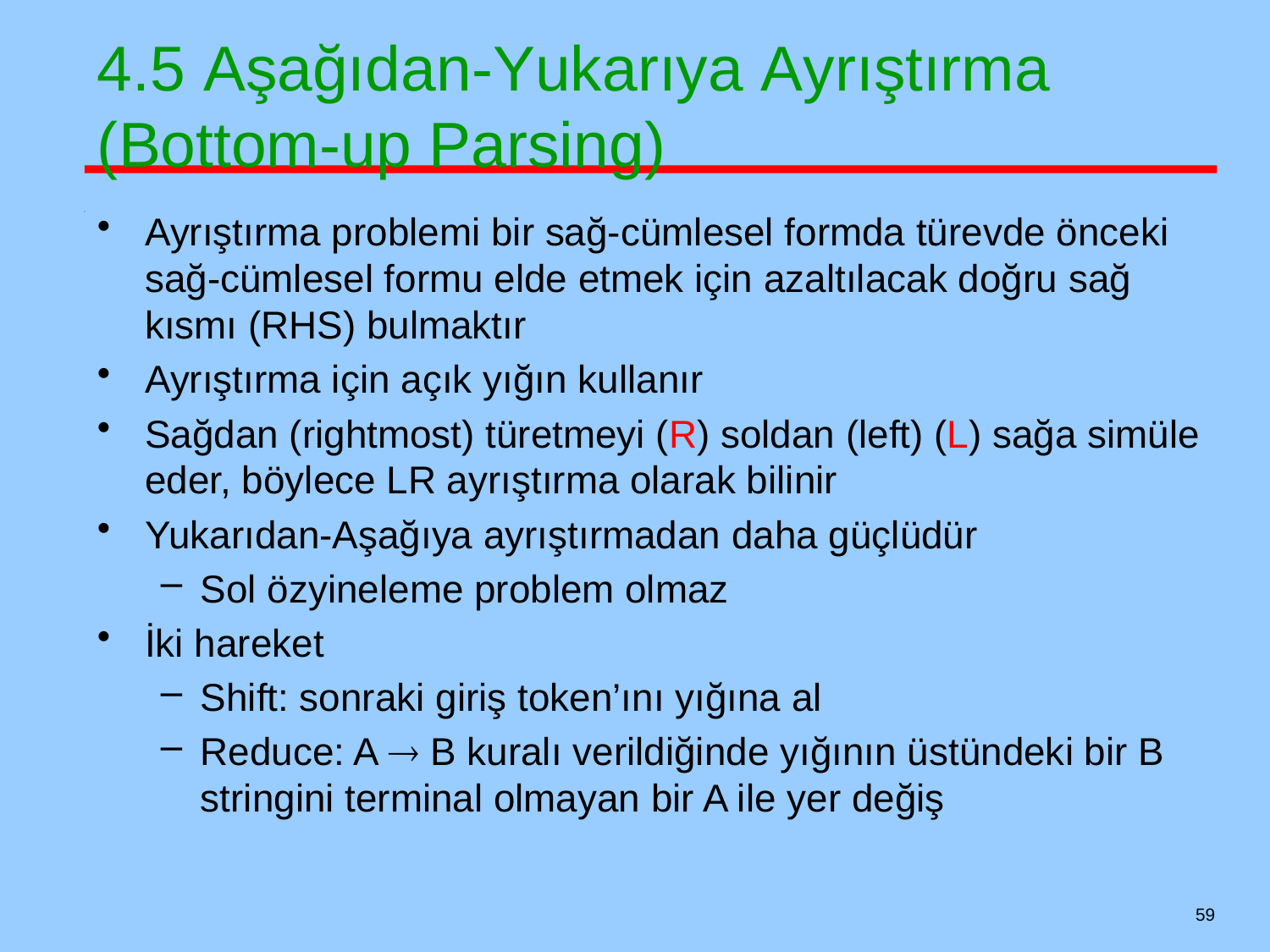

# 4.5 Aşağıdan-Yukarıya Ayrıştırma 	(Bottom-up Parsing)
Ayrıştırma problemi bir sağ-cümlesel formda türevde önceki sağ-cümlesel formu elde etmek için azaltılacak doğru sağ kısmı (RHS) bulmaktır
Ayrıştırma için açık yığın kullanır
Sağdan (rightmost) türetmeyi (R) soldan (left) (L) sağa simüle eder, böylece LR ayrıştırma olarak bilinir
Yukarıdan-Aşağıya ayrıştırmadan daha güçlüdür
Sol özyineleme problem olmaz
İki hareket
Shift: sonraki giriş token’ını yığına al
Reduce: A → B kuralı verildiğinde yığının üstündeki bir B stringini terminal olmayan bir A ile yer değiş

59